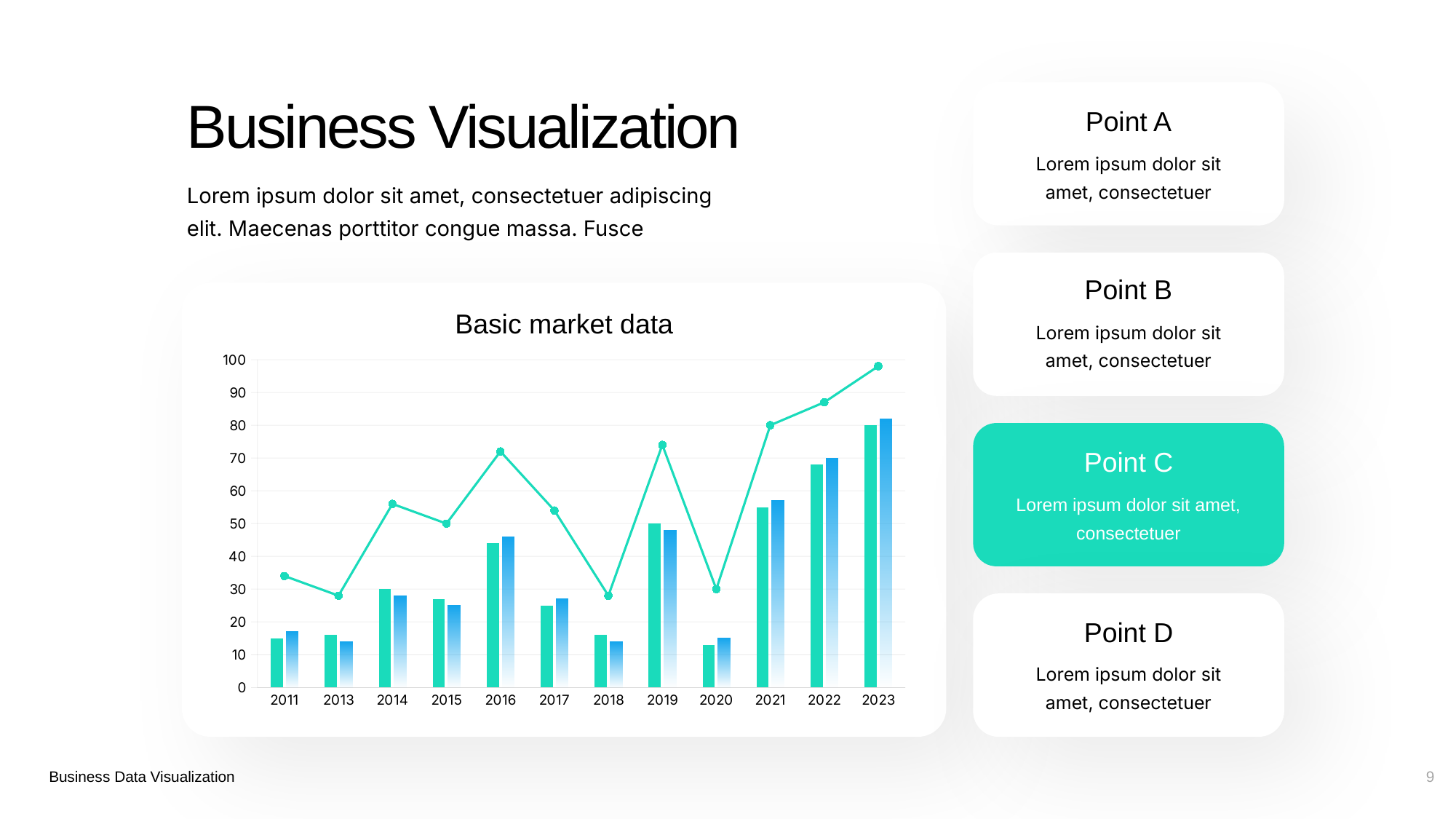

Point A
Lorem ipsum dolor sit amet, consectetuer
Business Visualization
Lorem ipsum dolor sit amet, consectetuer adipiscing elit. Maecenas porttitor congue massa. Fusce

Point B
Lorem ipsum dolor sit amet, consectetuer

Basic market data

### Chart

| Category | Series 1 | Series 2 | Series 3 |
|---|---|---|---|
| 2011 | 15.0 | 17.0 | 34.0 |
| 2013 | 16.0 | 14.0 | 28.0 |
| 2014 | 30.0 | 28.0 | 56.0 |
| 2015 | 27.0 | 25.0 | 50.0 |
| 2016 | 44.0 | 46.0 | 72.0 |
| 2017 | 25.0 | 27.0 | 54.0 |
| 2018 | 16.0 | 14.0 | 28.0 |
| 2019 | 50.0 | 48.0 | 74.0 |
| 2020 | 13.0 | 15.0 | 30.0 |
| 2021 | 55.0 | 57.0 | 80.0 |
| 2022 | 68.0 | 70.0 | 87.0 |
| 2023 | 80.0 | 82.0 | 98.0 |
Point C
Lorem ipsum dolor sit amet, consectetuer

Point D
Lorem ipsum dolor sit amet, consectetuer